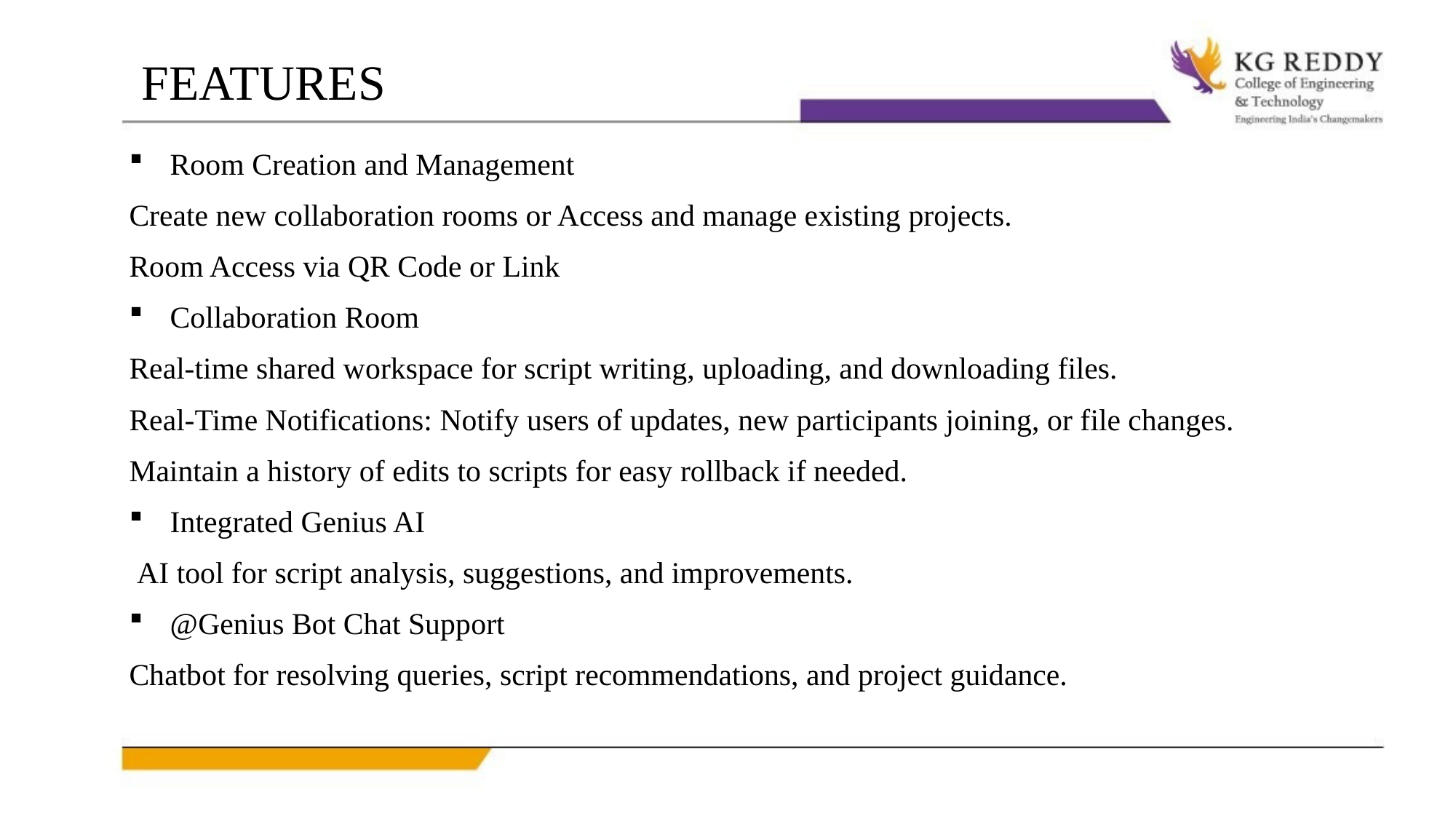

# FEATURES
Room Creation and Management
Create new collaboration rooms or Access and manage existing projects.
Room Access via QR Code or Link
Collaboration Room
Real-time shared workspace for script writing, uploading, and downloading files.
Real-Time Notifications: Notify users of updates, new participants joining, or file changes.
Maintain a history of edits to scripts for easy rollback if needed.
Integrated Genius AI
 AI tool for script analysis, suggestions, and improvements.
@Genius Bot Chat Support
Chatbot for resolving queries, script recommendations, and project guidance.